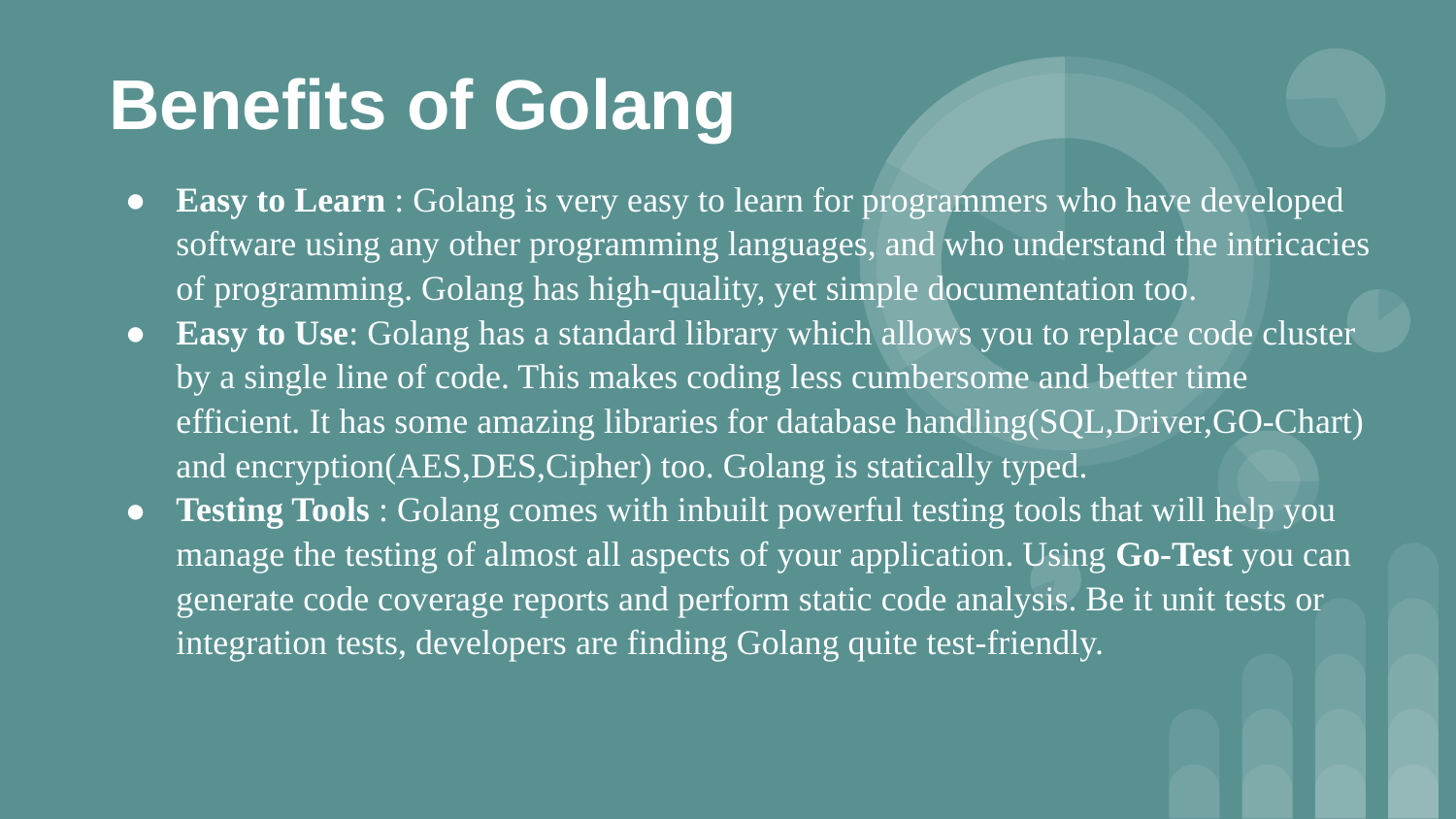

# Benefits of Golang

Easy to Learn : Golang is very easy to learn for programmers who have developed software using any other programming languages, and who understand the intricacies of programming. Golang has high-quality, yet simple documentation too.
Easy to Use: Golang has a standard library which allows you to replace code cluster by a single line of code. This makes coding less cumbersome and better time efficient. It has some amazing libraries for database handling(SQL,Driver,GO-Chart) and encryption(AES,DES,Cipher) too. Golang is statically typed.
Testing Tools : Golang comes with inbuilt powerful testing tools that will help you manage the testing of almost all aspects of your application. Using Go-Test you can generate code coverage reports and perform static code analysis. Be it unit tests or integration tests, developers are finding Golang quite test-friendly.